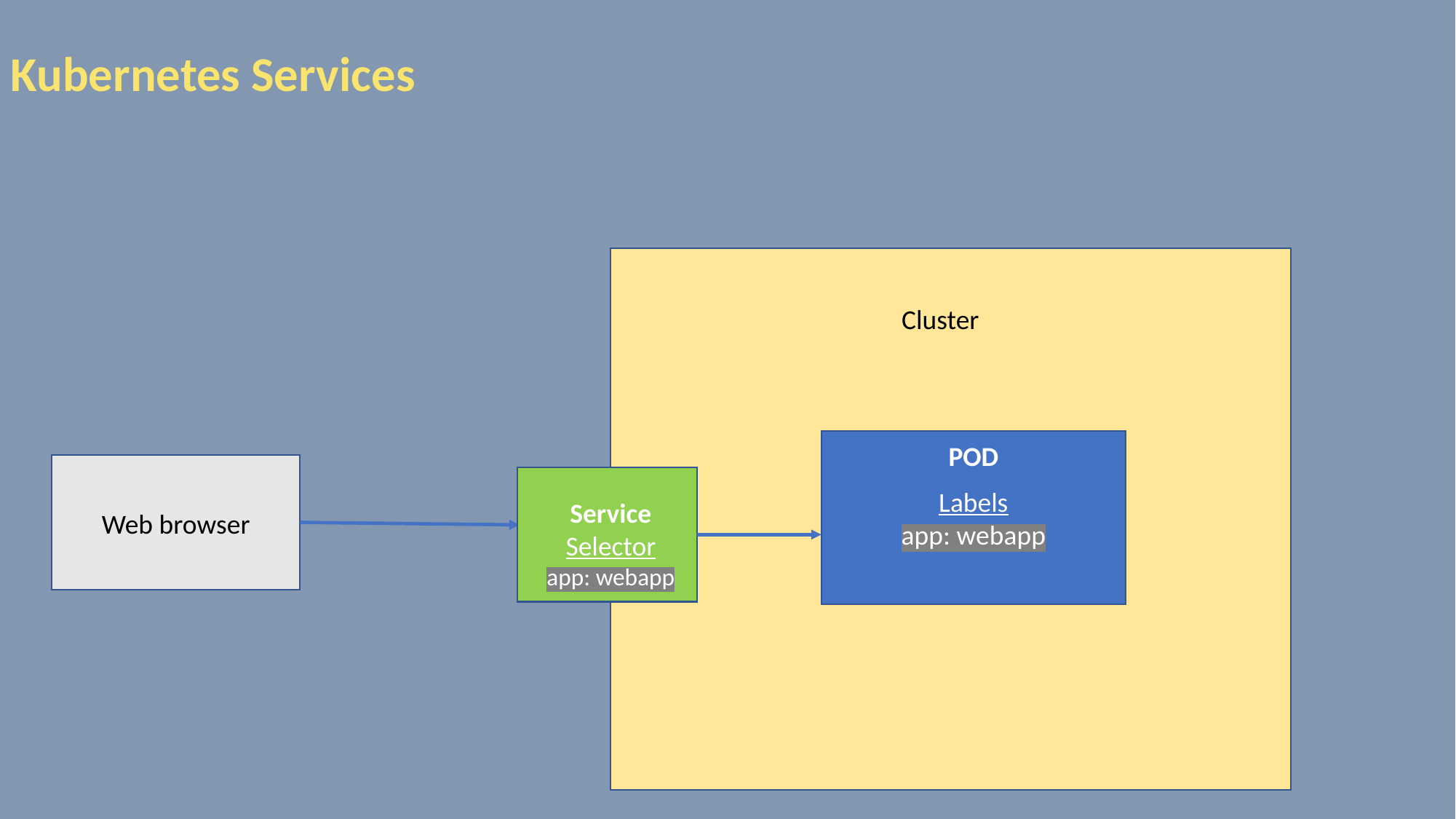

Kubernetes Services

Cluster
Labels
app: webapp
POD

Service
Selector
app: webapp
Web browser